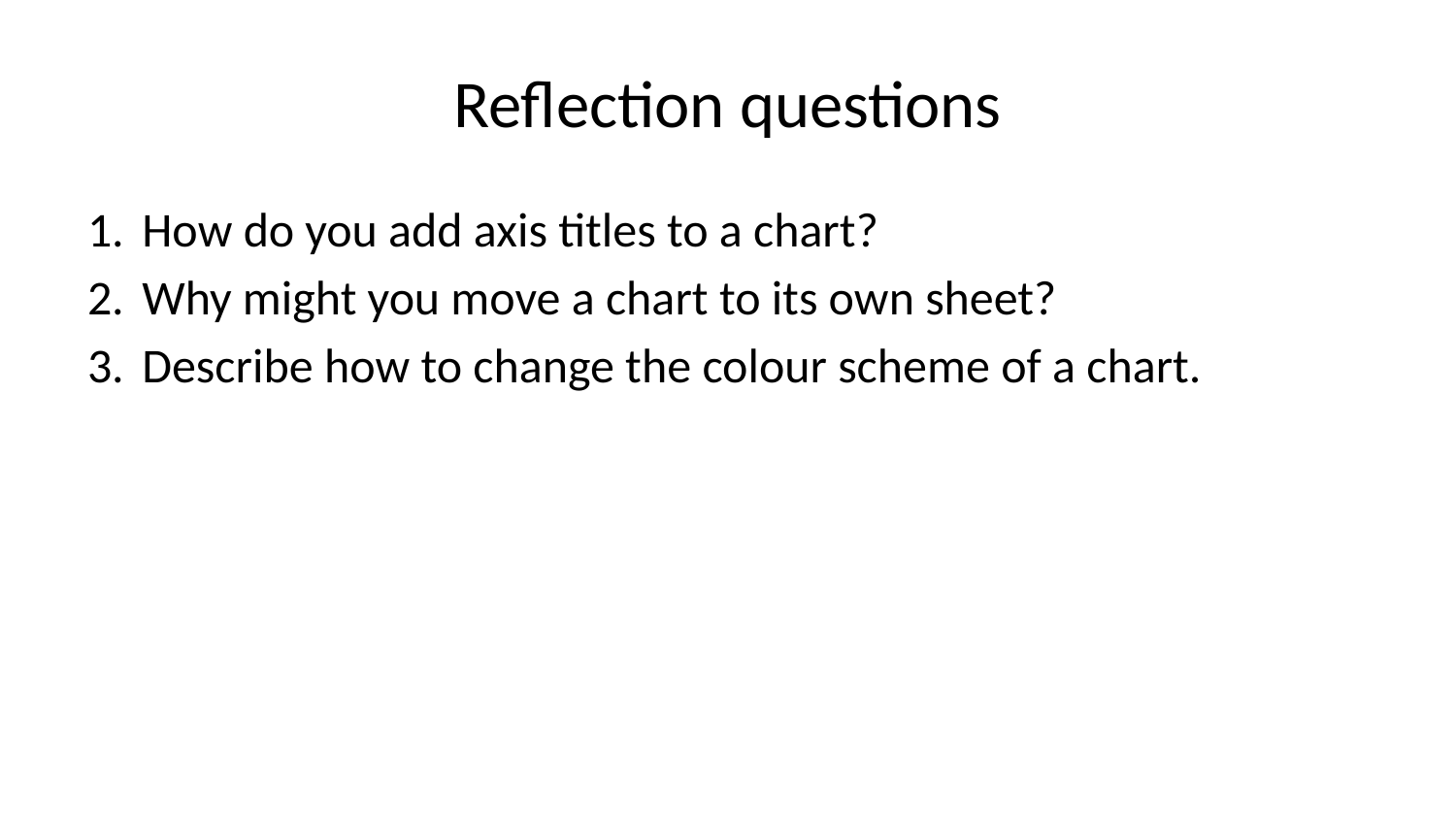

# Reflection questions
How do you add axis titles to a chart?
Why might you move a chart to its own sheet?
Describe how to change the colour scheme of a chart.